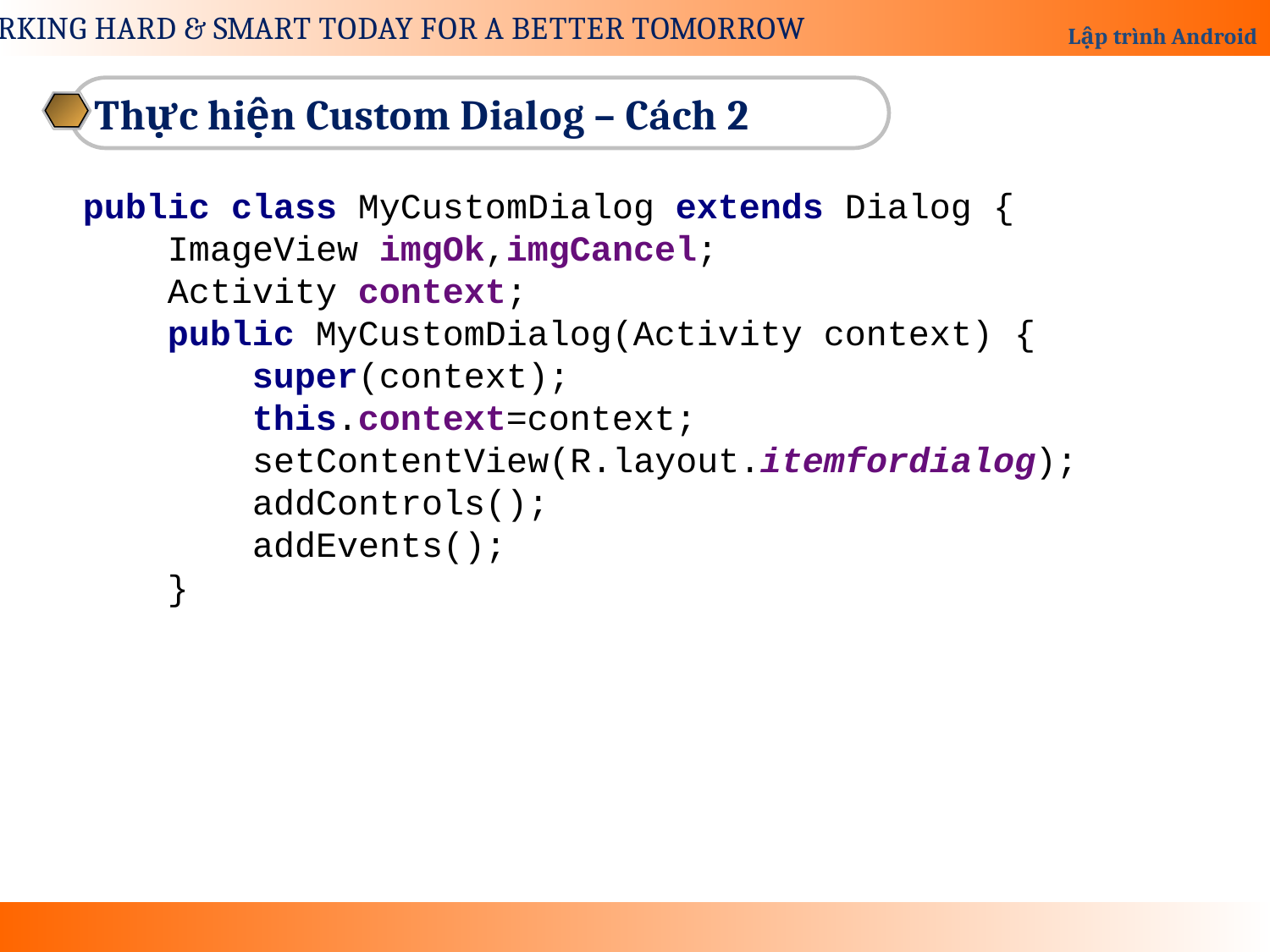

Thực hiện Custom Dialog – Cách 2

public class MyCustomDialog extends Dialog {
    ImageView imgOk,imgCancel;
    Activity context;
    public MyCustomDialog(Activity context) {
        super(context);
        this.context=context;
        setContentView(R.layout.itemfordialog);
        addControls();
        addEvents();
    }